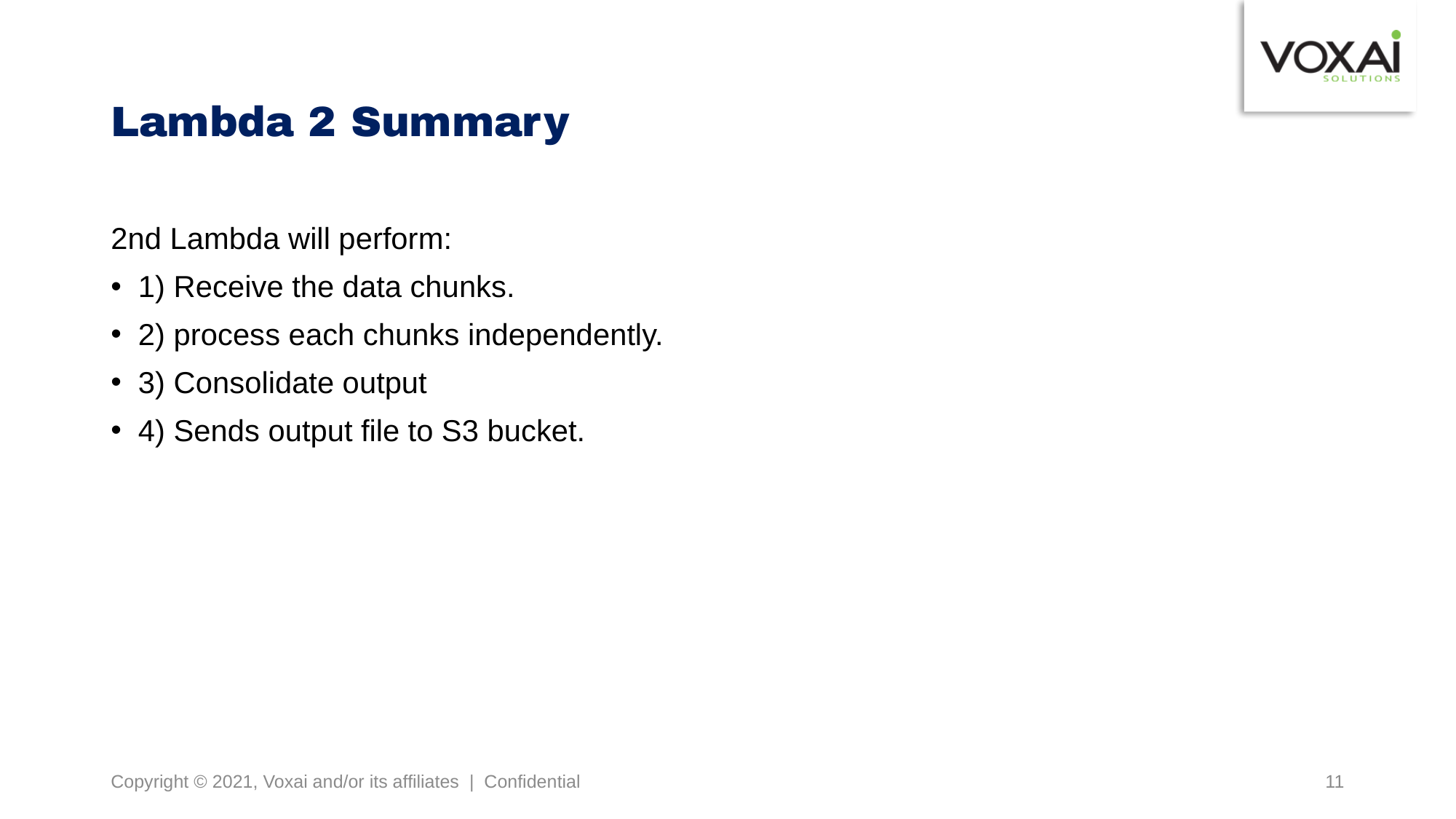

# Lambda 2 Summary
2nd Lambda will perform:
1) Receive the data chunks.
2) process each chunks independently.
3) Consolidate output
4) Sends output file to S3 bucket.
Copyright © 2021, Voxai and/or its affiliates  |  Confidential
11